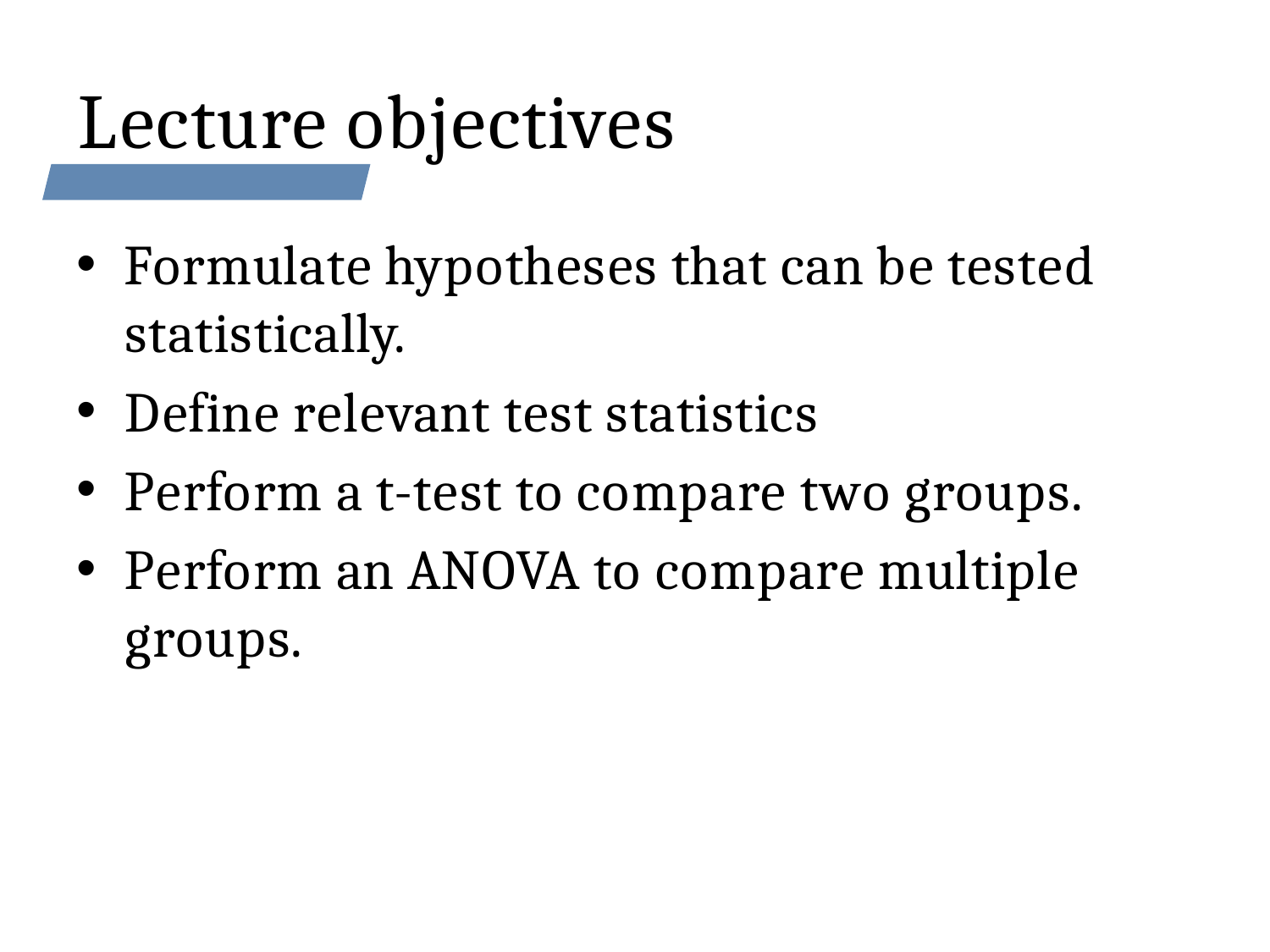

# Lecture objectives
Formulate hypotheses that can be tested statistically.
Define relevant test statistics
Perform a t-test to compare two groups.
Perform an ANOVA to compare multiple groups.